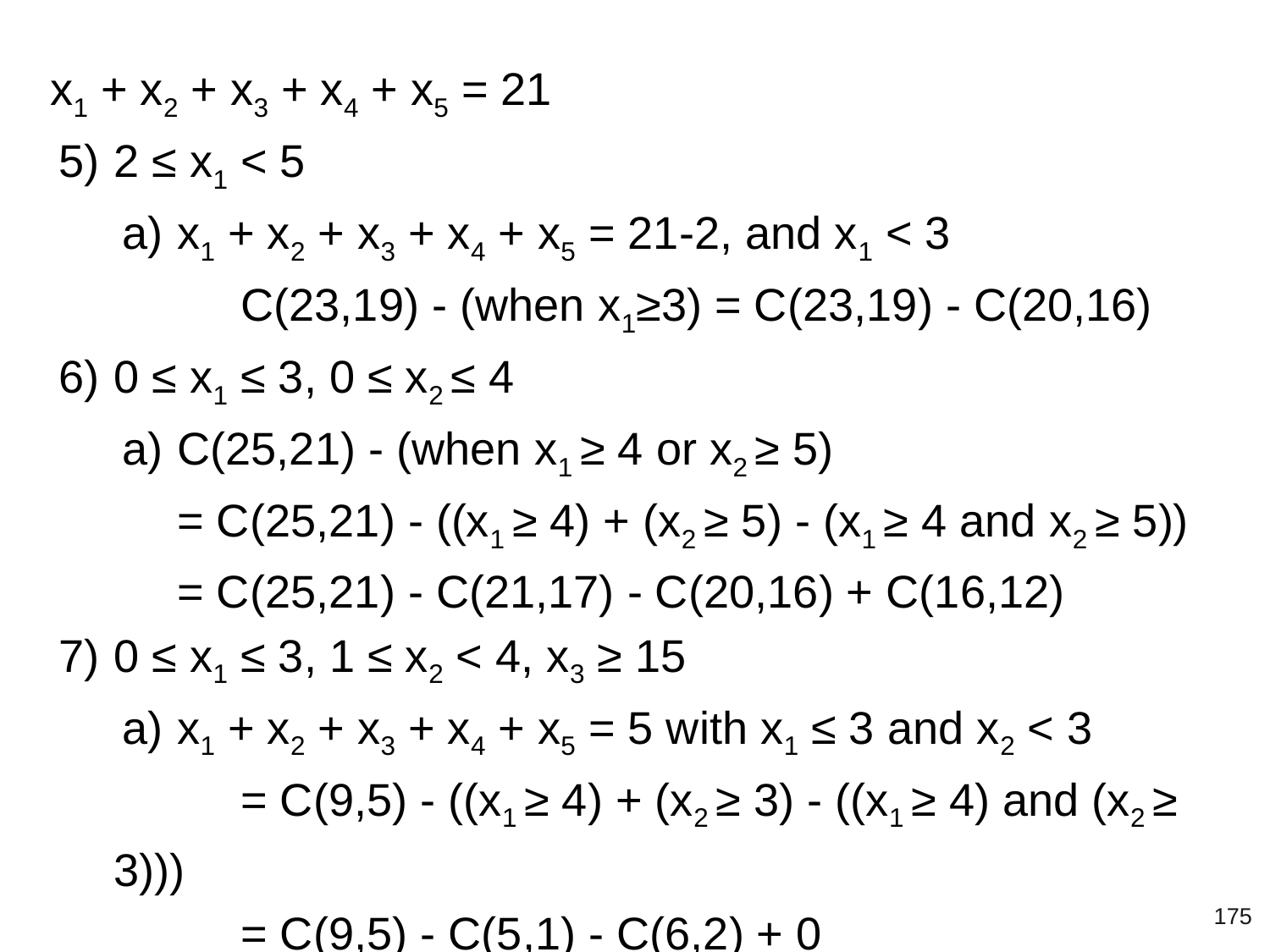

x1 + x2 + x3 + x4 + x5 = 21
2 ≤ x1 < 5
x1 + x2 + x3 + x4 + x5 = 21-2, and x1 < 3
	C(23,19) - (when x1≥3) = C(23,19) - C(20,16)
0 ≤ x1 ≤ 3, 0 ≤ x2 ≤ 4
C(25,21) - (when x1 ≥ 4 or x2 ≥ 5)
= C(25,21) - ((x1 ≥ 4) + (x2 ≥ 5) - (x1 ≥ 4 and x2 ≥ 5))
= C(25,21) - C(21,17) - C(20,16) + C(16,12)
0 ≤ x1 ≤ 3, 1 ≤ x2 < 4, x3 ≥ 15
x1 + x2 + x3 + x4 + x5 = 5 with x1 ≤ 3 and x2 < 3
	= C(9,5) - ((x1 ≥ 4) + (x2 ≥ 3) - ((x1 ≥ 4) and (x2 ≥ 3)))
	= C(9,5) - C(5,1) - C(6,2) + 0
	= 126 - 5 - 15 = 106
175